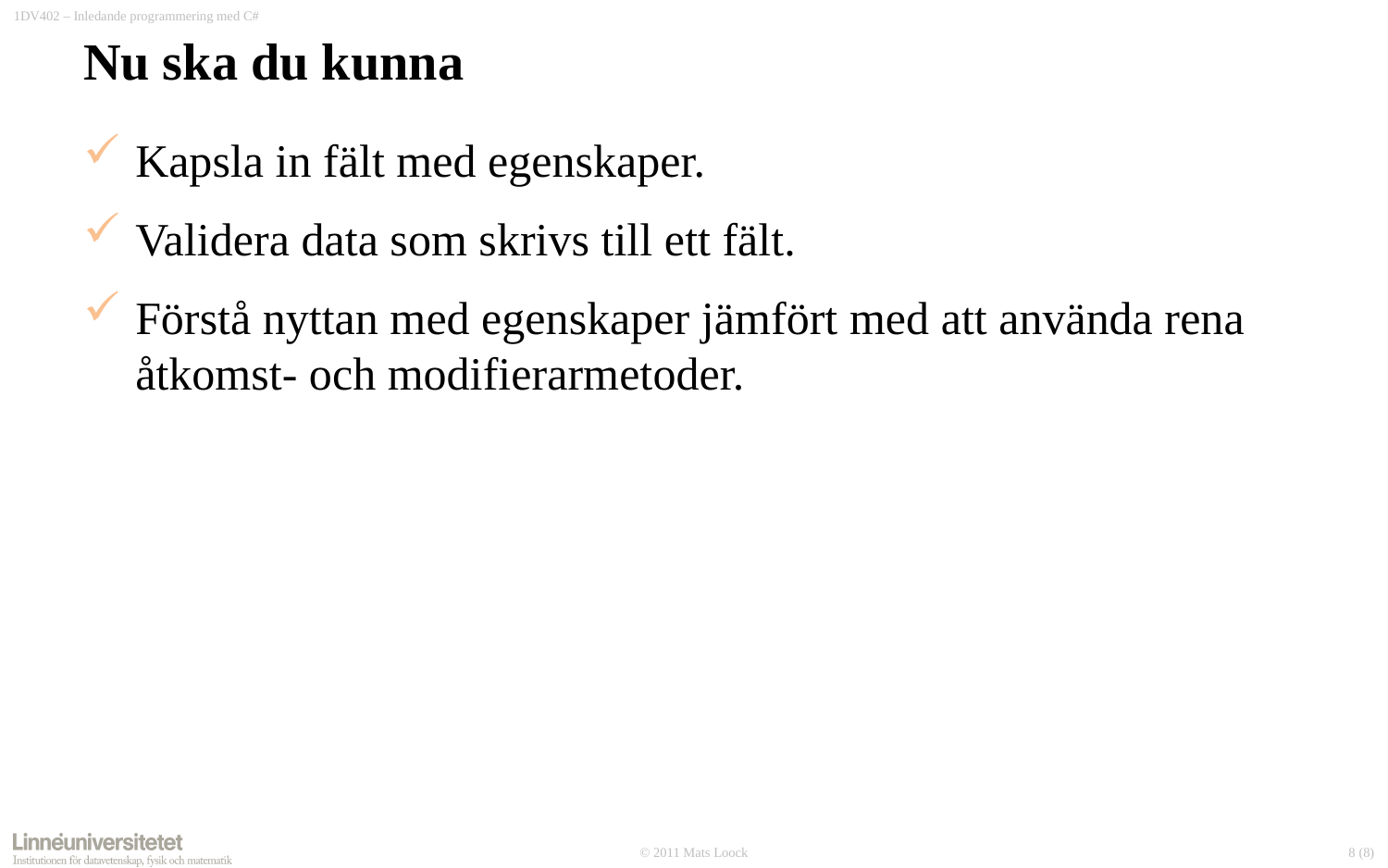

# Nu ska du kunna
Kapsla in fält med egenskaper.
Validera data som skrivs till ett fält.
Förstå nyttan med egenskaper jämfört med att använda rena åtkomst- och modifierarmetoder.